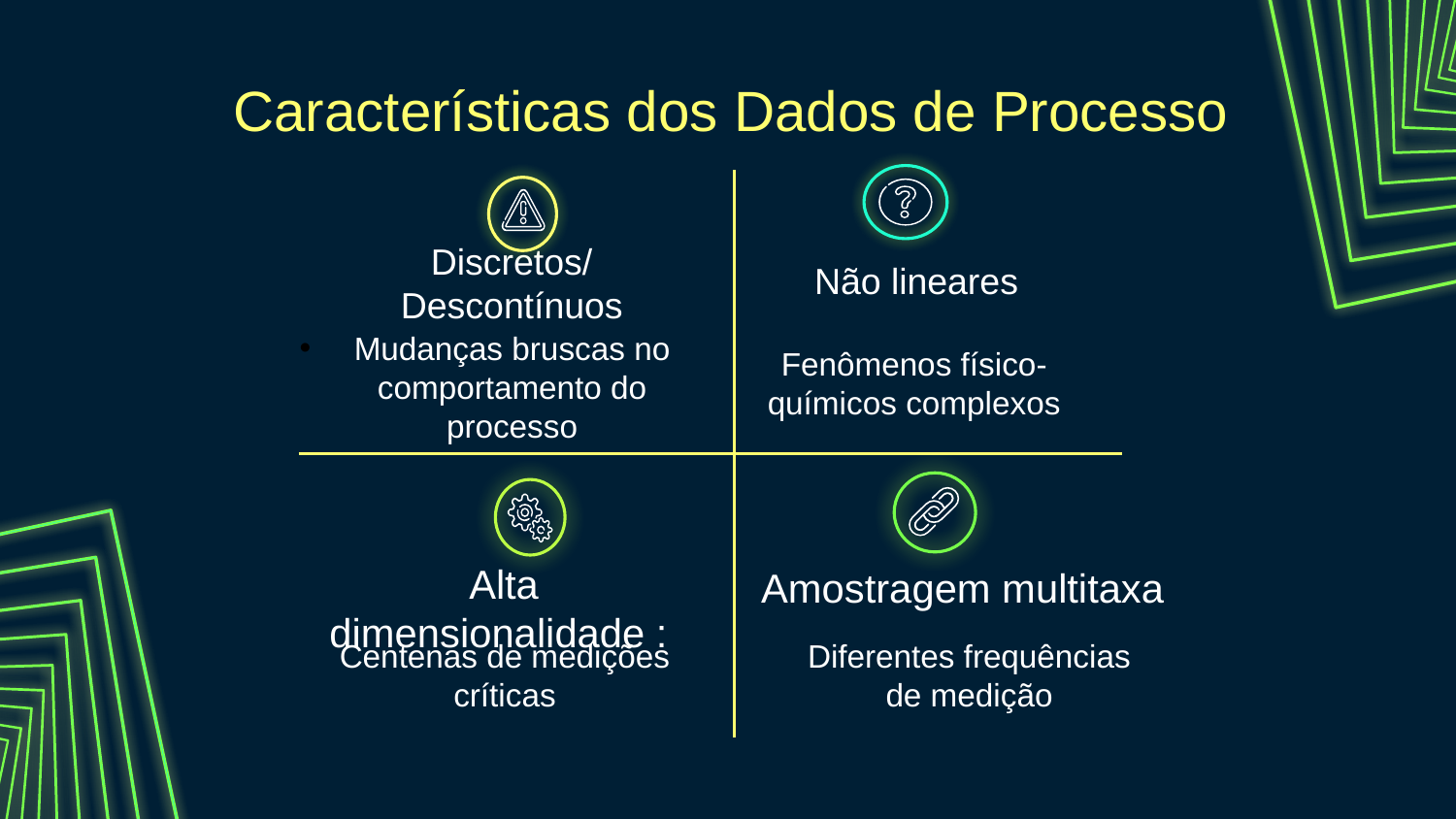

Características dos Dados de Processo

Não lineares
# Discretos/Descontínuos
Fenômenos físico-químicos complexos
Mudanças bruscas no comportamento do processo

Amostragem multitaxa
Alta dimensionalidade :
Centenas de medições críticas
Diferentes frequências de medição